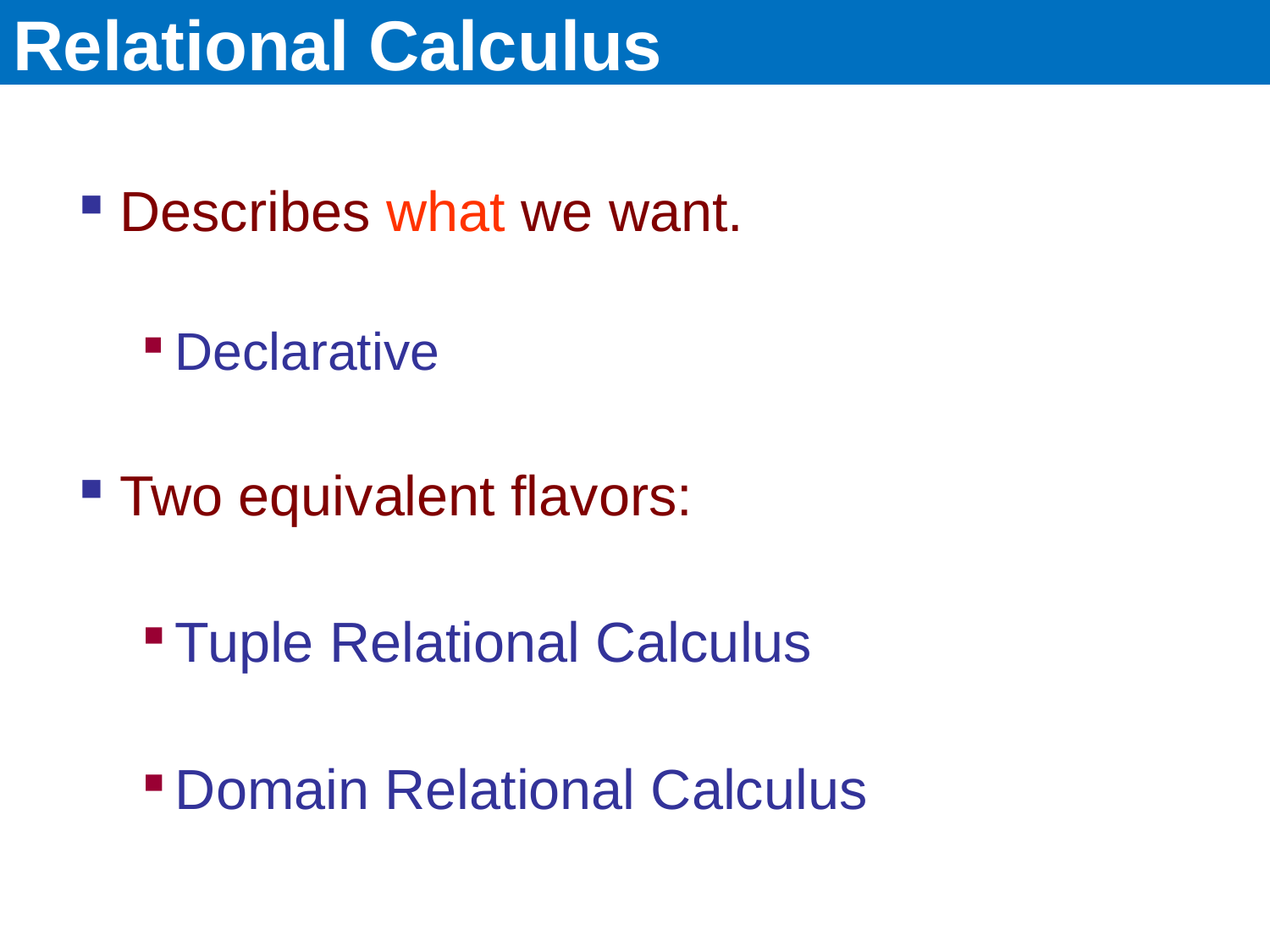

Faloutsos - Pavlo
CMU SCS 15-415/615
#3
# Relational Calculus
Describes what we want.
Declarative
Two equivalent flavors:
Tuple Relational Calculus
Domain Relational Calculus